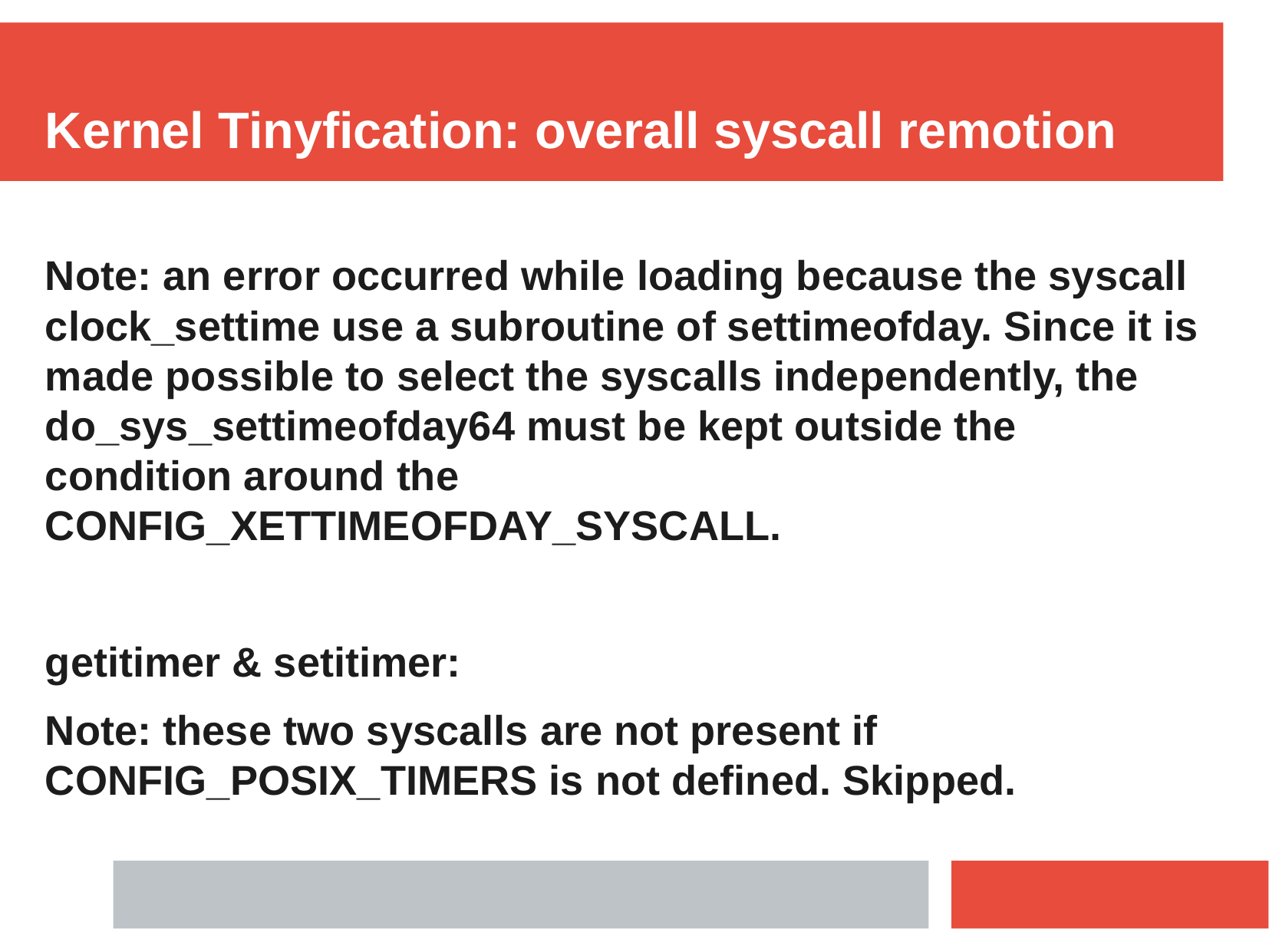

Kernel Tinyfication: overall syscall remotion
Note: an error occurred while loading because the syscall clock_settime use a subroutine of settimeofday. Since it is made possible to select the syscalls independently, the do_sys_settimeofday64 must be kept outside the condition around the CONFIG_XETTIMEOFDAY_SYSCALL.

getitimer & setitimer:
Note: these two syscalls are not present if CONFIG_POSIX_TIMERS is not defined. Skipped.